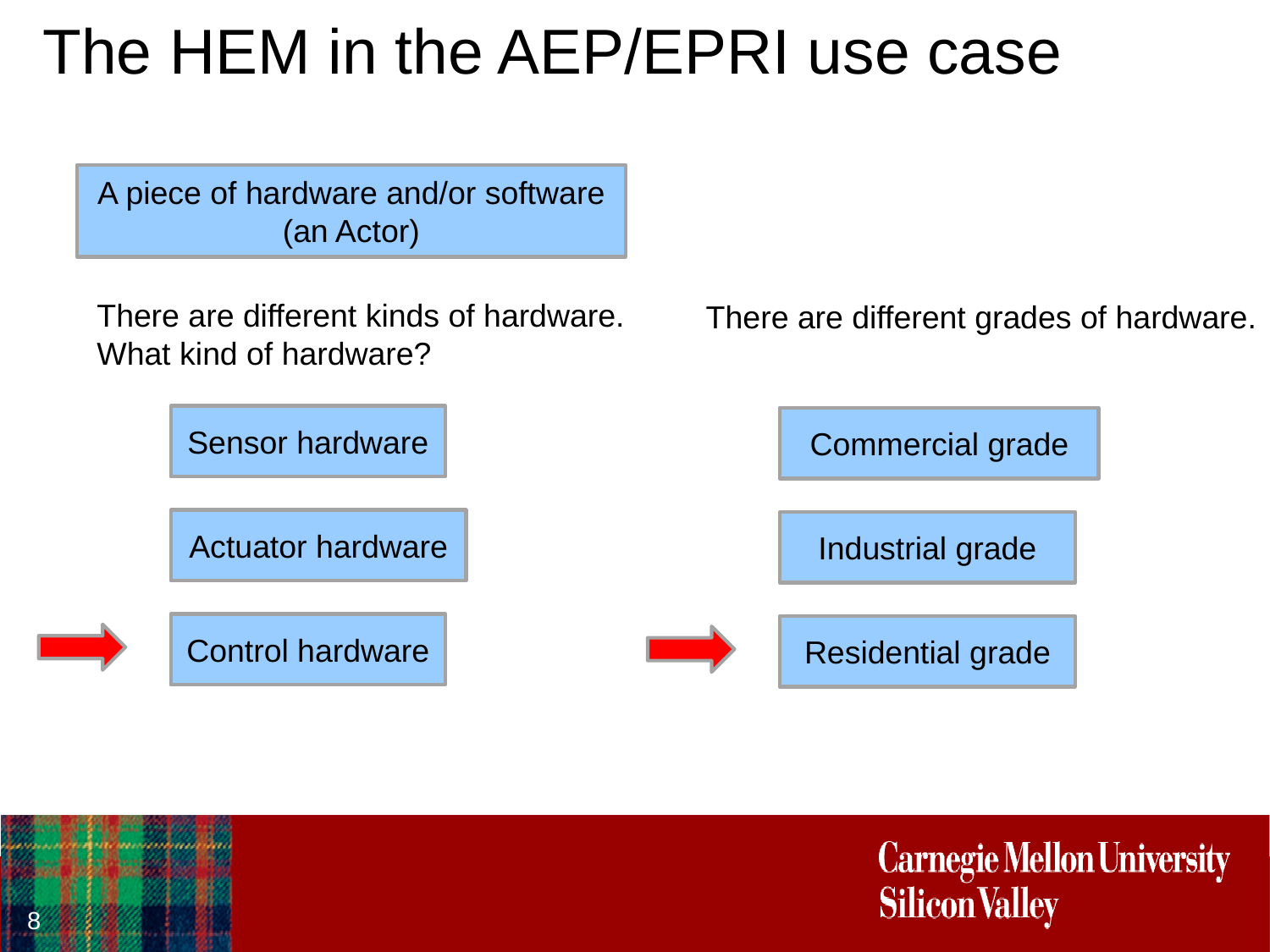

# The HEM in the AEP/EPRI use case
A piece of hardware and/or software
(an Actor)
There are different kinds of hardware.
What kind of hardware?
There are different grades of hardware.
Sensor hardware
Commercial grade
Actuator hardware
Industrial grade
Control hardware
Residential grade

8